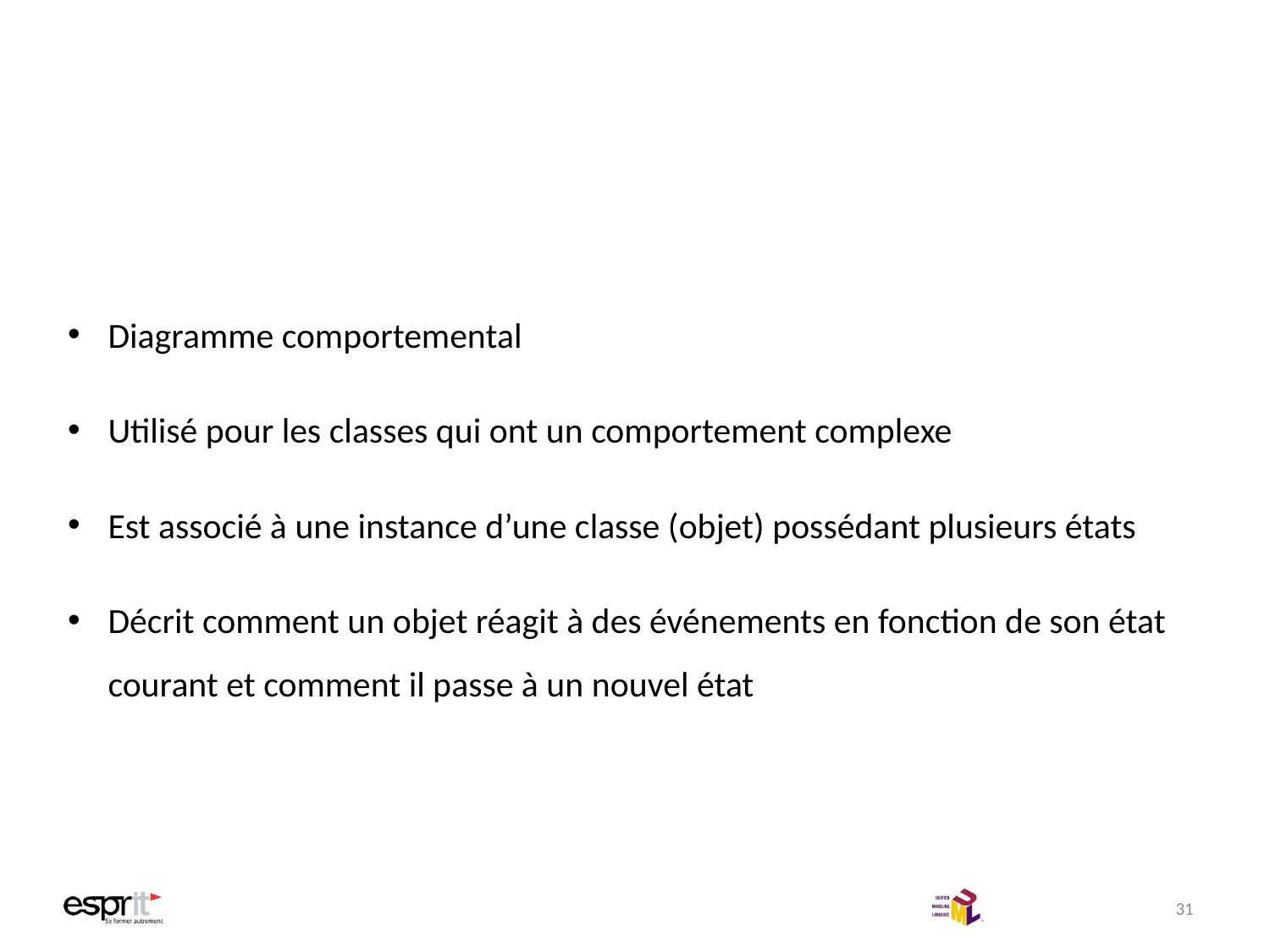

# Présentation
Diagramme comportemental
Utilisé pour les classes qui ont un comportement complexe
Est associé à une instance d’une classe (objet) possédant plusieurs états
Décrit comment un objet réagit à des événements en fonction de son état courant et comment il passe à un nouvel état
31